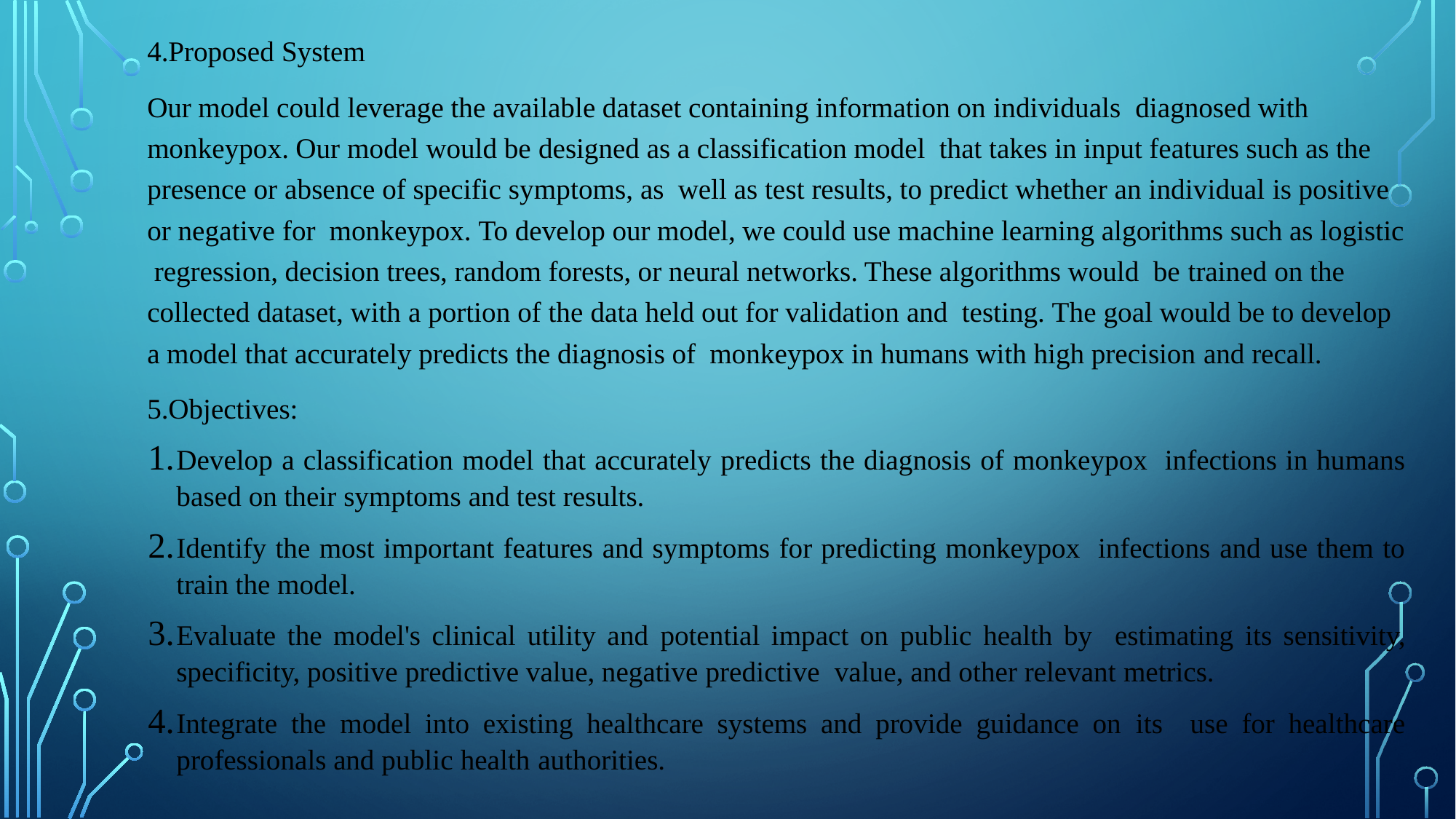

4.Proposed System
Our model could leverage the available dataset containing information on individuals  diagnosed with monkeypox. Our model would be designed as a classification model  that takes in input features such as the presence or absence of specific symptoms, as  well as test results, to predict whether an individual is positive or negative for  monkeypox. To develop our model, we could use machine learning algorithms such as logistic  regression, decision trees, random forests, or neural networks. These algorithms would  be trained on the collected dataset, with a portion of the data held out for validation and  testing. The goal would be to develop a model that accurately predicts the diagnosis of  monkeypox in humans with high precision and recall.
5.Objectives:
Develop a classification model that accurately predicts the diagnosis of monkeypox  infections in humans based on their symptoms and test results.
Identify the most important features and symptoms for predicting monkeypox  infections and use them to train the model.
Evaluate the model's clinical utility and potential impact on public health by  estimating its sensitivity, specificity, positive predictive value, negative predictive  value, and other relevant metrics.
Integrate the model into existing healthcare systems and provide guidance on its  use for healthcare professionals and public health authorities.